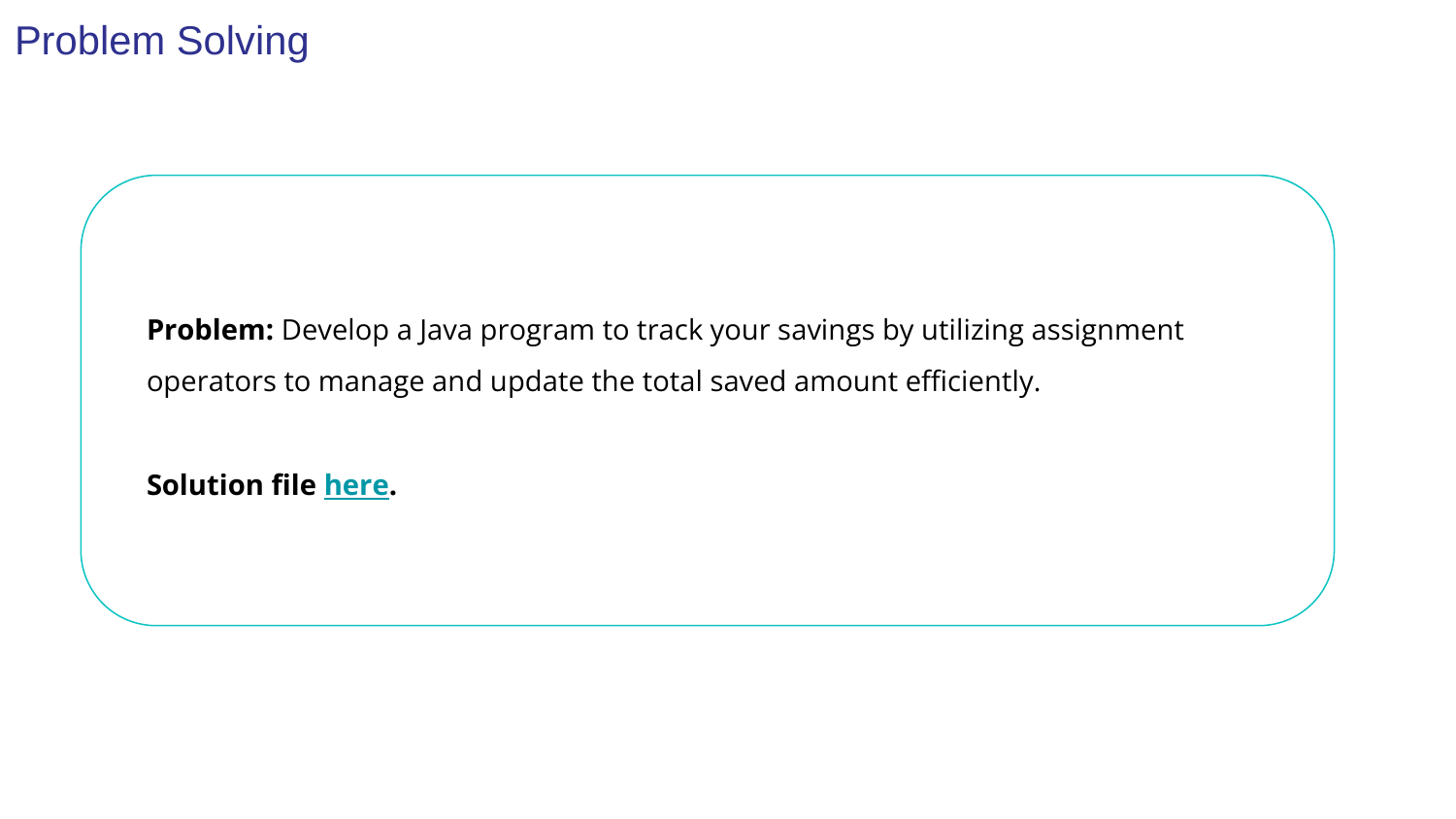

Problem Solving

Problem: Develop a Java program to track your savings by utilizing assignment operators to manage and update the total saved amount efficiently.

Solution file here.